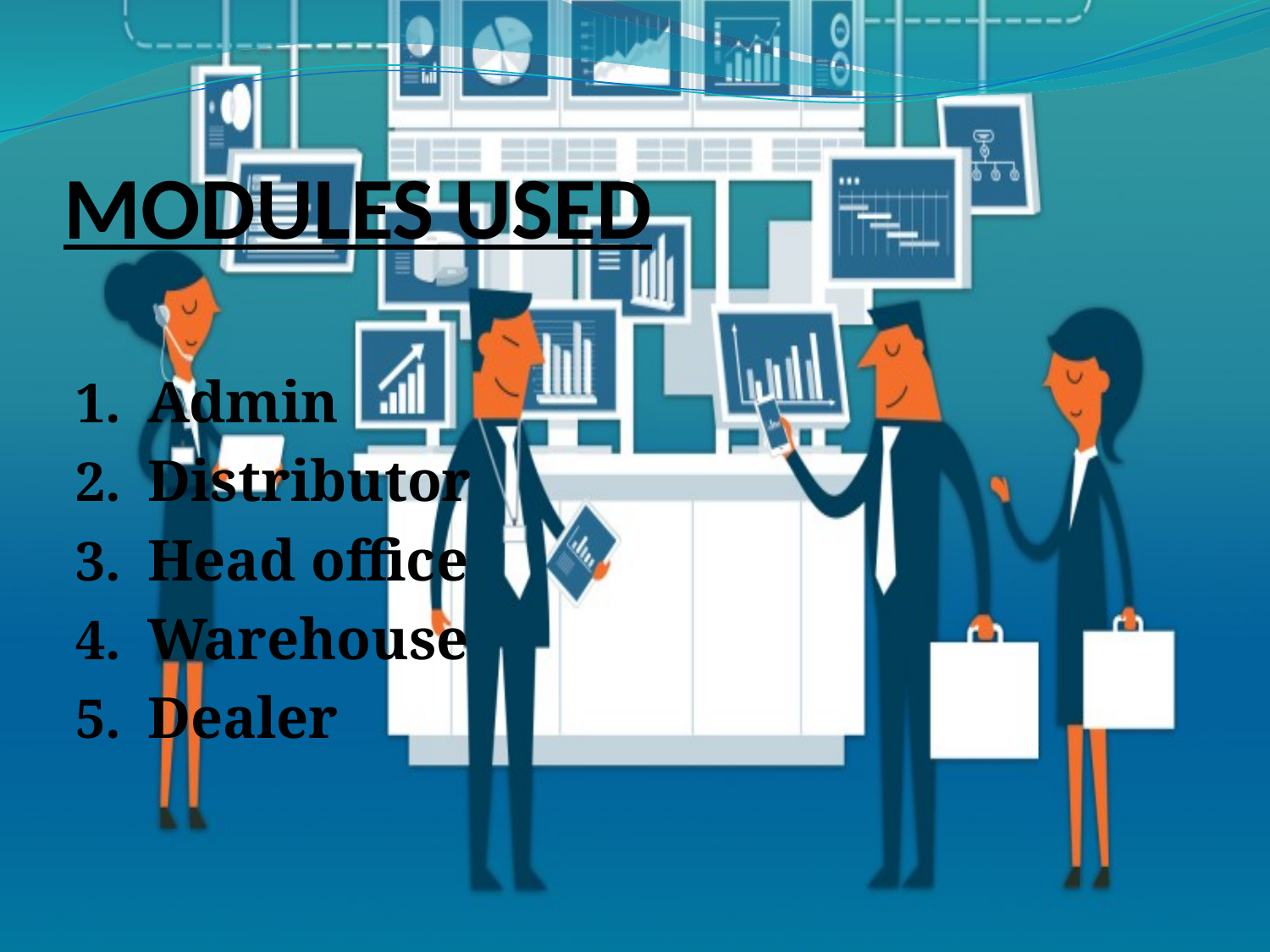

# MODULES USED
Admin
Distributor
Head office
Warehouse
Dealer